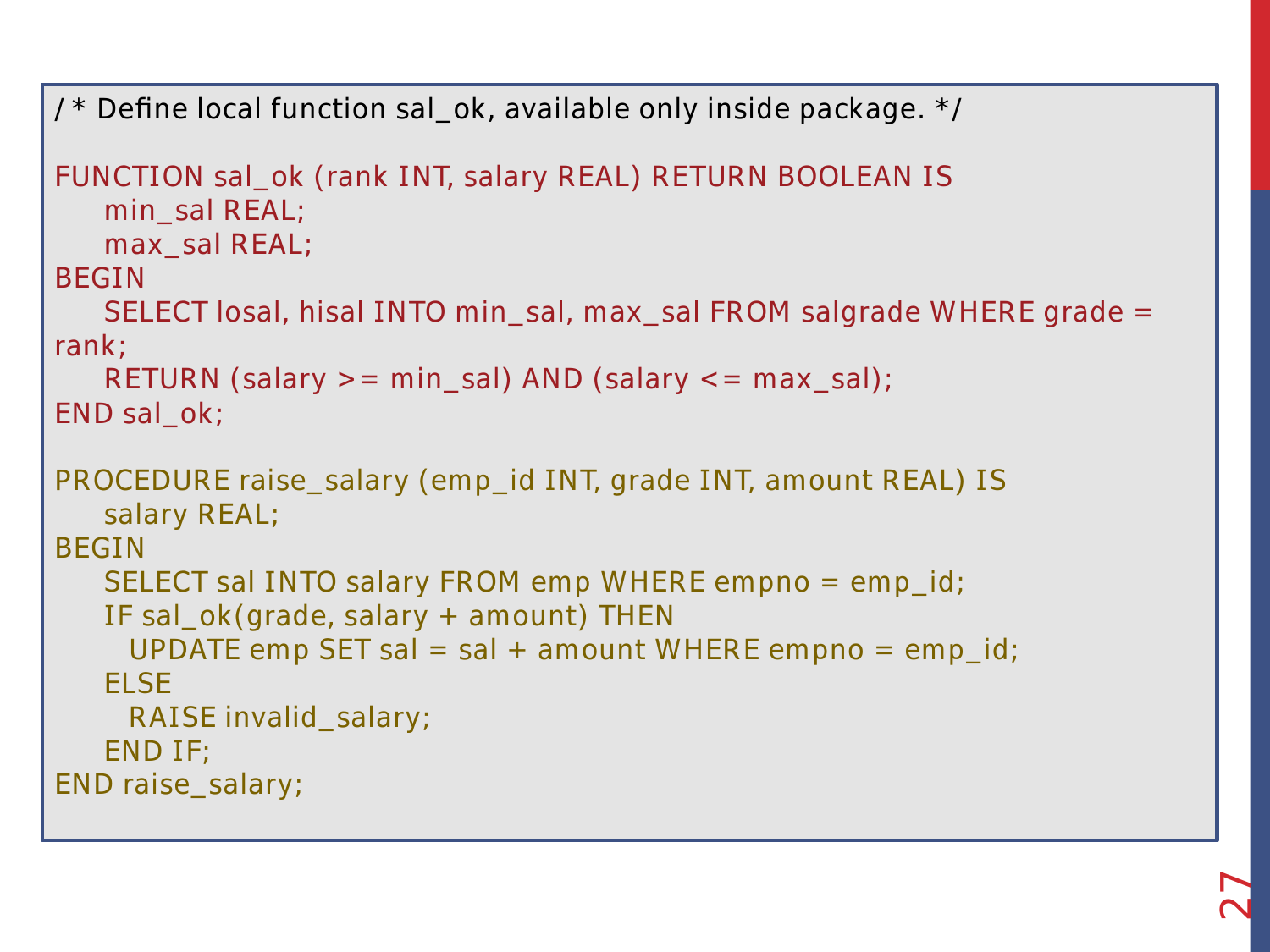

/* Define local function sal_ok, available only inside package. */

FUNCTION sal_ok (rank INT, salary REAL) RETURN BOOLEAN IS
      min_sal REAL;
      max_sal REAL;
BEGIN
      SELECT losal, hisal INTO min_sal, max_sal FROM salgrade WHERE grade = rank;
      RETURN (salary >= min_sal) AND (salary <= max_sal);
END sal_ok;

PROCEDURE raise_salary (emp_id INT, grade INT, amount REAL) IS
      salary REAL;
BEGIN
      SELECT sal INTO salary FROM emp WHERE empno = emp_id;
      IF sal_ok(grade, salary + amount) THEN
         UPDATE emp SET sal = sal + amount WHERE empno = emp_id;
      ELSE
         RAISE invalid_salary;
      END IF;
END raise_salary;

27